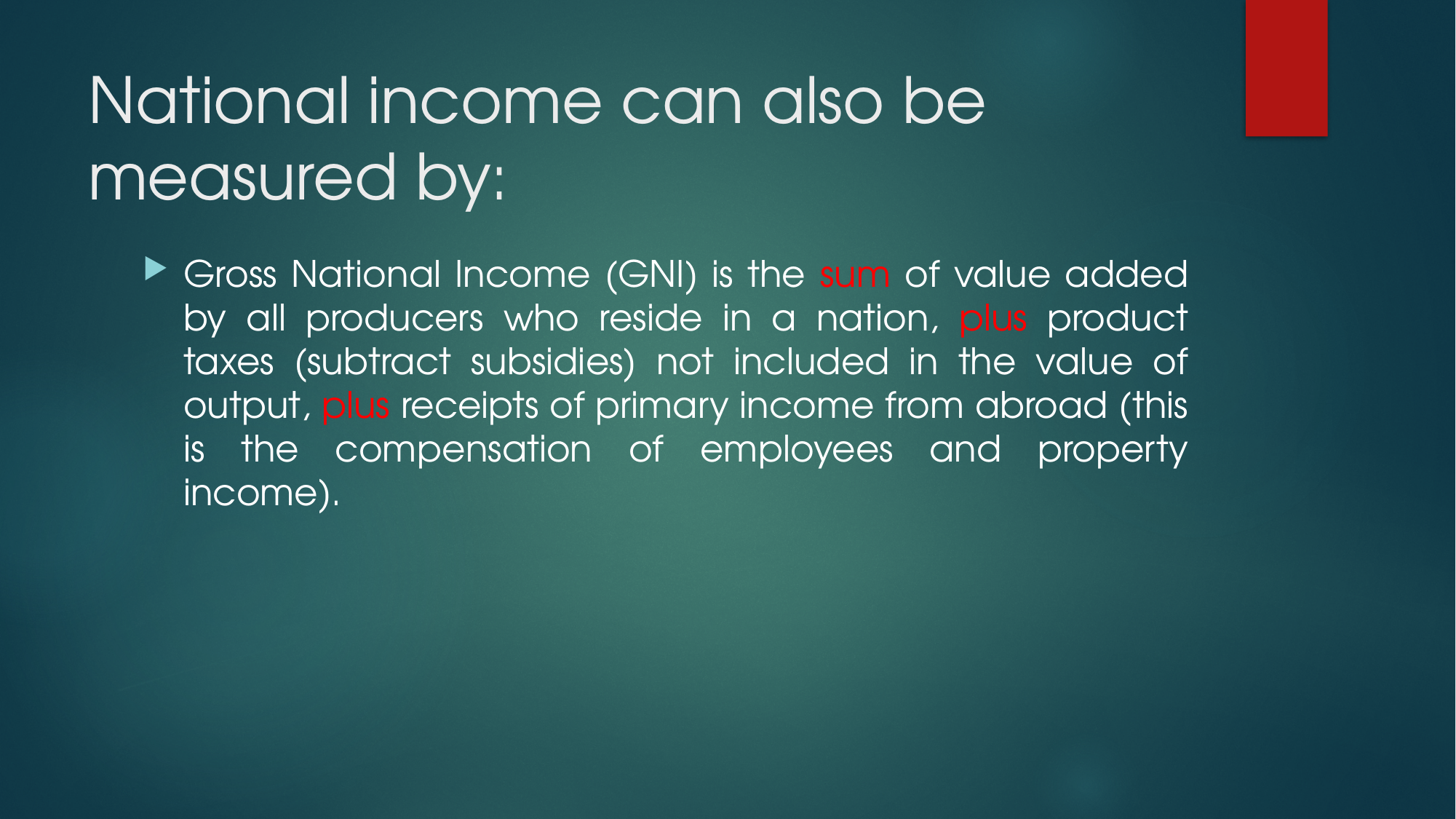

# National income can also be measured by:
Gross National Income (GNI) is the sum of value added by all producers who reside in a nation, plus product taxes (subtract subsidies) not included in the value of output, plus receipts of primary income from abroad (this is the compensation of employees and property income).